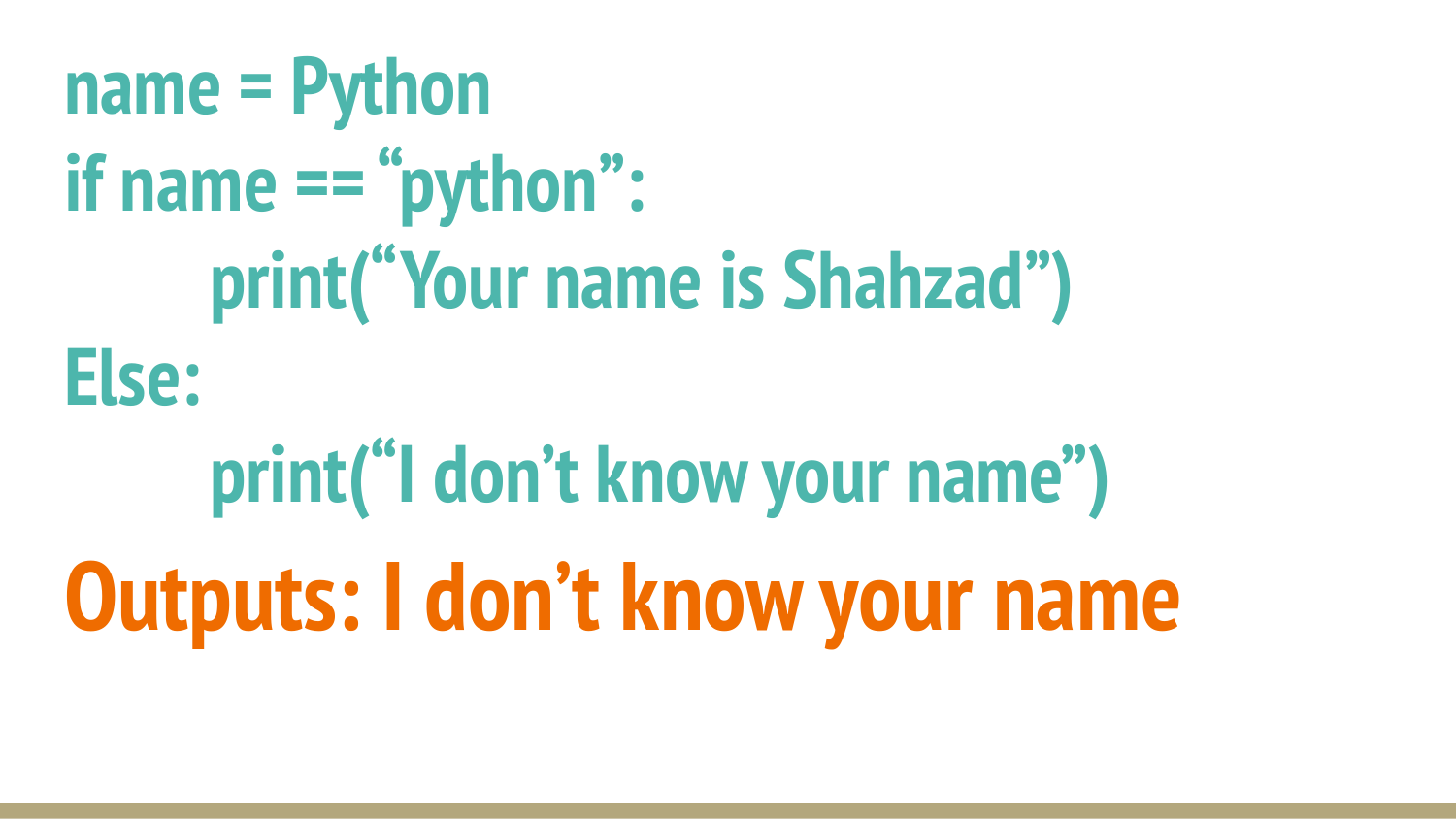

# name = Python
if name == “python”:
	print(“Your name is Shahzad”)
Else:
	print(“I don’t know your name”)
Outputs: I don’t know your name